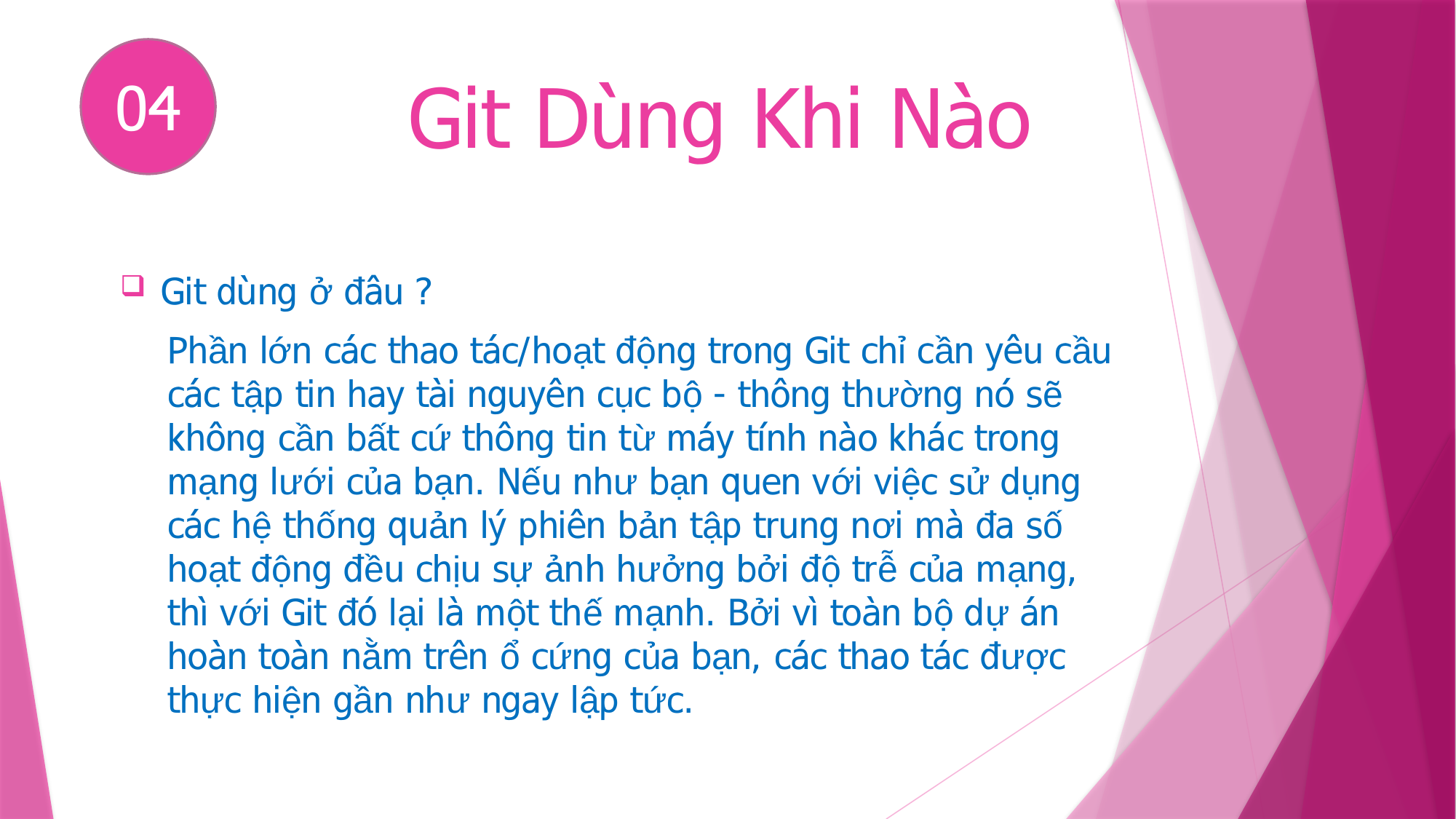

04
# Git Dùng Khi Nào
Git dùng ở đâu ?
Phần lớn các thao tác/hoạt động trong Git chỉ cần yêu cầu các tập tin hay tài nguyên cục bộ - thông thường nó sẽ không cần bất cứ thông tin từ máy tính nào khác trong mạng lưới của bạn. Nếu như bạn quen với việc sử dụng các hệ thống quản lý phiên bản tập trung nơi mà đa số hoạt động đều chịu sự ảnh hưởng bởi độ trễ của mạng, thì với Git đó lại là một thế mạnh. Bởi vì toàn bộ dự án hoàn toàn nằm trên ổ cứng của bạn, các thao tác được thực hiện gần như ngay lập tức.